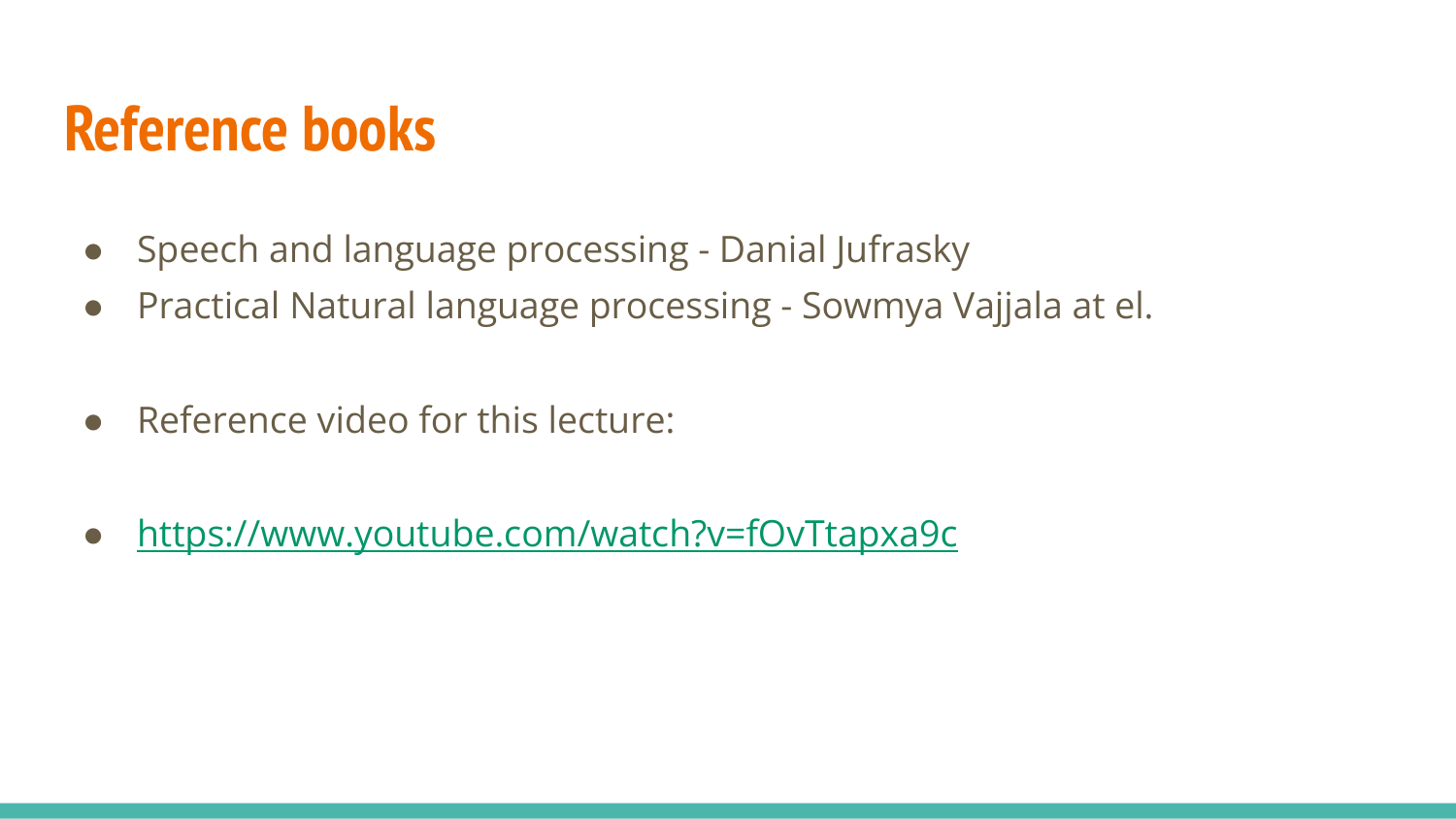

# Reference books
Speech and language processing - Danial Jufrasky
Practical Natural language processing - Sowmya Vajjala at el.

Reference video for this lecture:

https://www.youtube.com/watch?v=fOvTtapxa9c